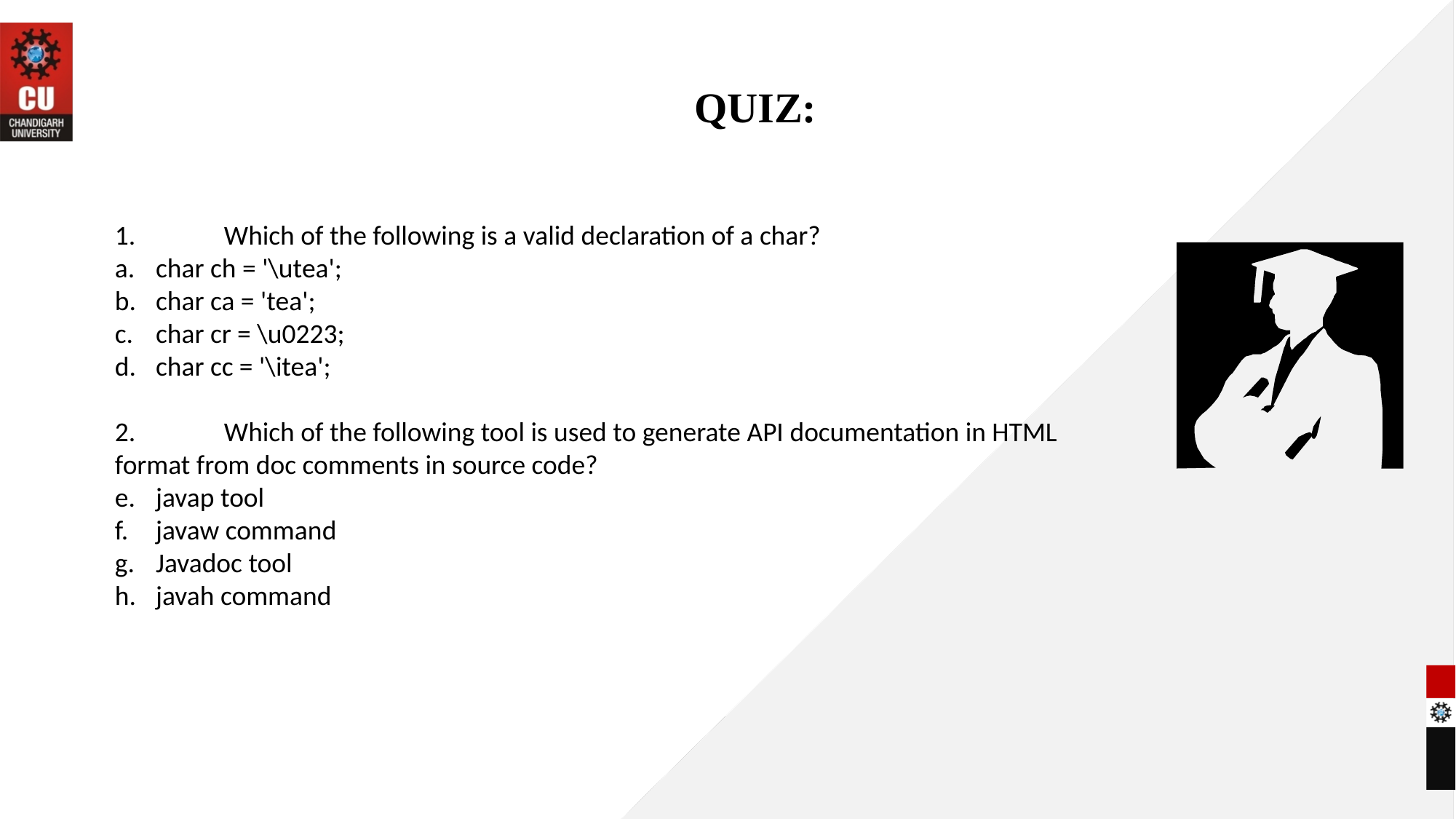

# QUIZ:
1.	Which of the following is a valid declaration of a char?
char ch = '\utea';
char ca = 'tea';
char cr = \u0223;
char cc = '\itea';

2.	Which of the following tool is used to generate API documentation in HTML format from doc comments in source code?
javap tool
javaw command
Javadoc tool
javah command